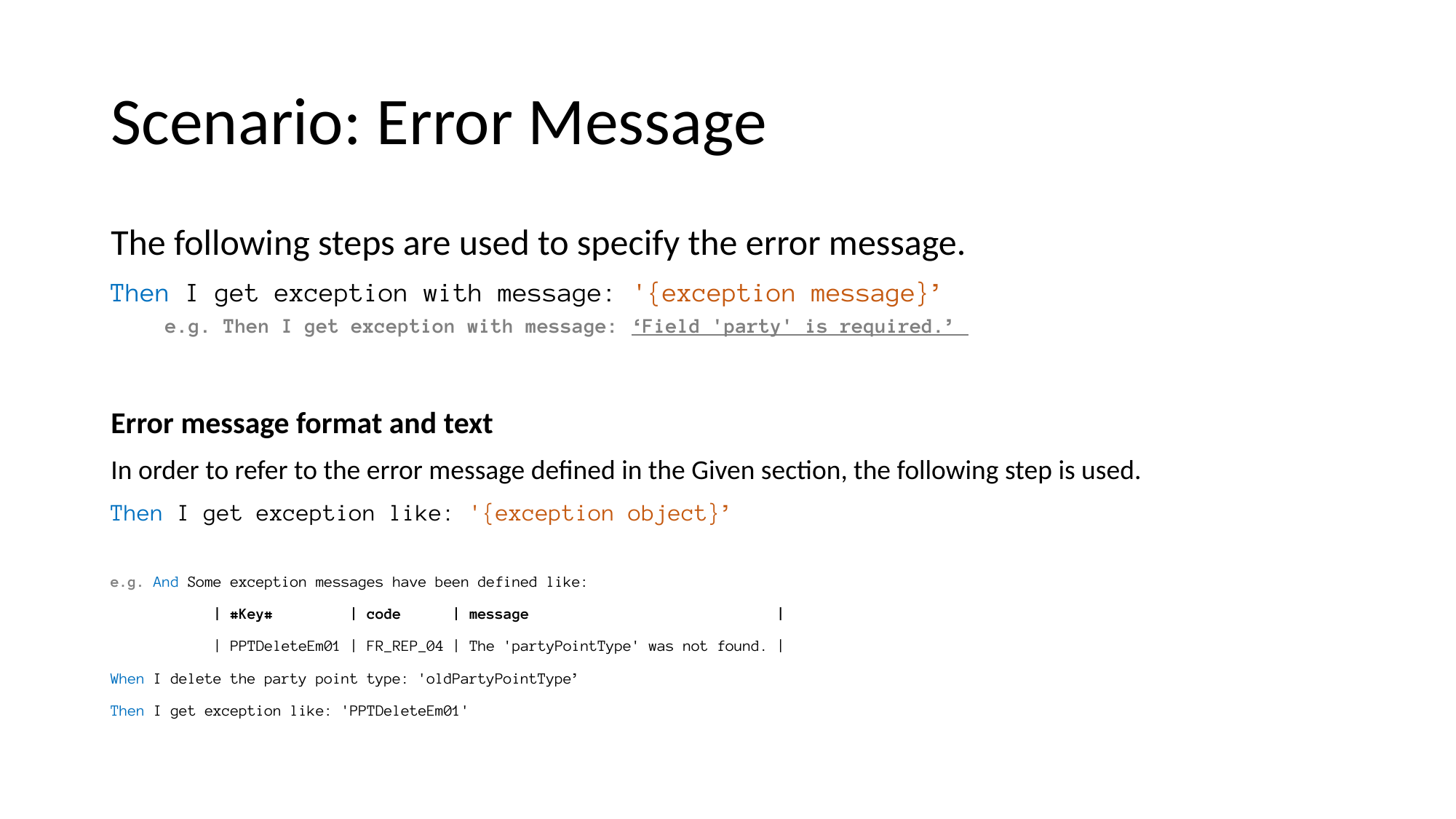

# Scenario: Error Message
The following steps are used to specify the error message.
Then I get exception with message: '{exception message}’
e.g. Then I get exception with message: ‘Field 'party' is required.’

Error message format and text
In order to refer to the error message defined in the Given section, the following step is used.
Then I get exception like: '{exception object}’

e.g. And Some exception messages have been defined like:
            | #Key#         | code      | message                             |
            | PPTDeleteEm01 | FR_REP_04 | The 'partyPointType' was not found. |
When I delete the party point type: 'oldPartyPointType’
Then I get exception like: 'PPTDeleteEm01'